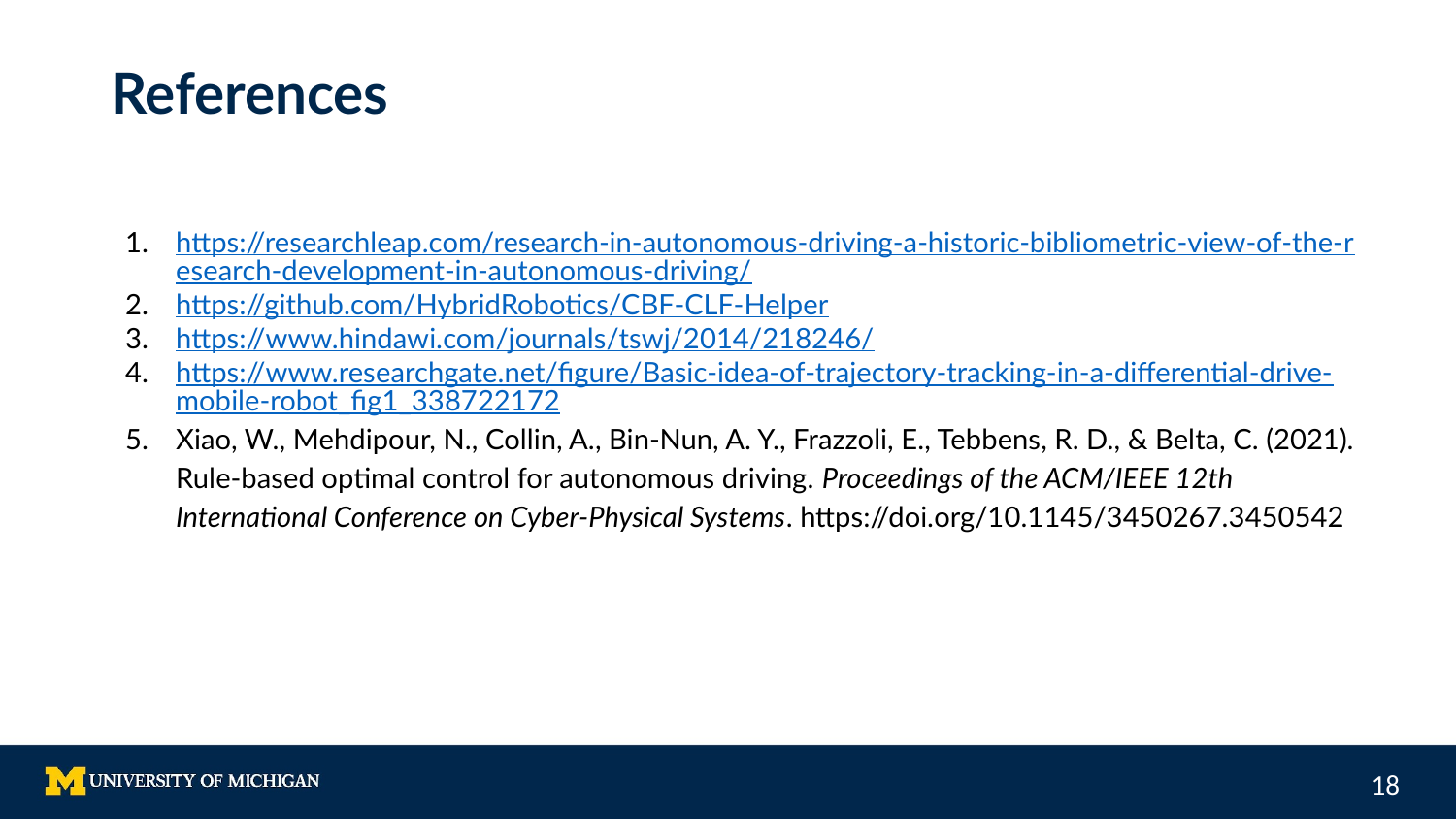

# References

https://researchleap.com/research-in-autonomous-driving-a-historic-bibliometric-view-of-the-research-development-in-autonomous-driving/
https://github.com/HybridRobotics/CBF-CLF-Helper
https://www.hindawi.com/journals/tswj/2014/218246/
https://www.researchgate.net/figure/Basic-idea-of-trajectory-tracking-in-a-differential-drive-mobile-robot_fig1_338722172
Xiao, W., Mehdipour, N., Collin, A., Bin-Nun, A. Y., Frazzoli, E., Tebbens, R. D., & Belta, C. (2021). Rule-based optimal control for autonomous driving. Proceedings of the ACM/IEEE 12th International Conference on Cyber-Physical Systems. https://doi.org/10.1145/3450267.3450542

18